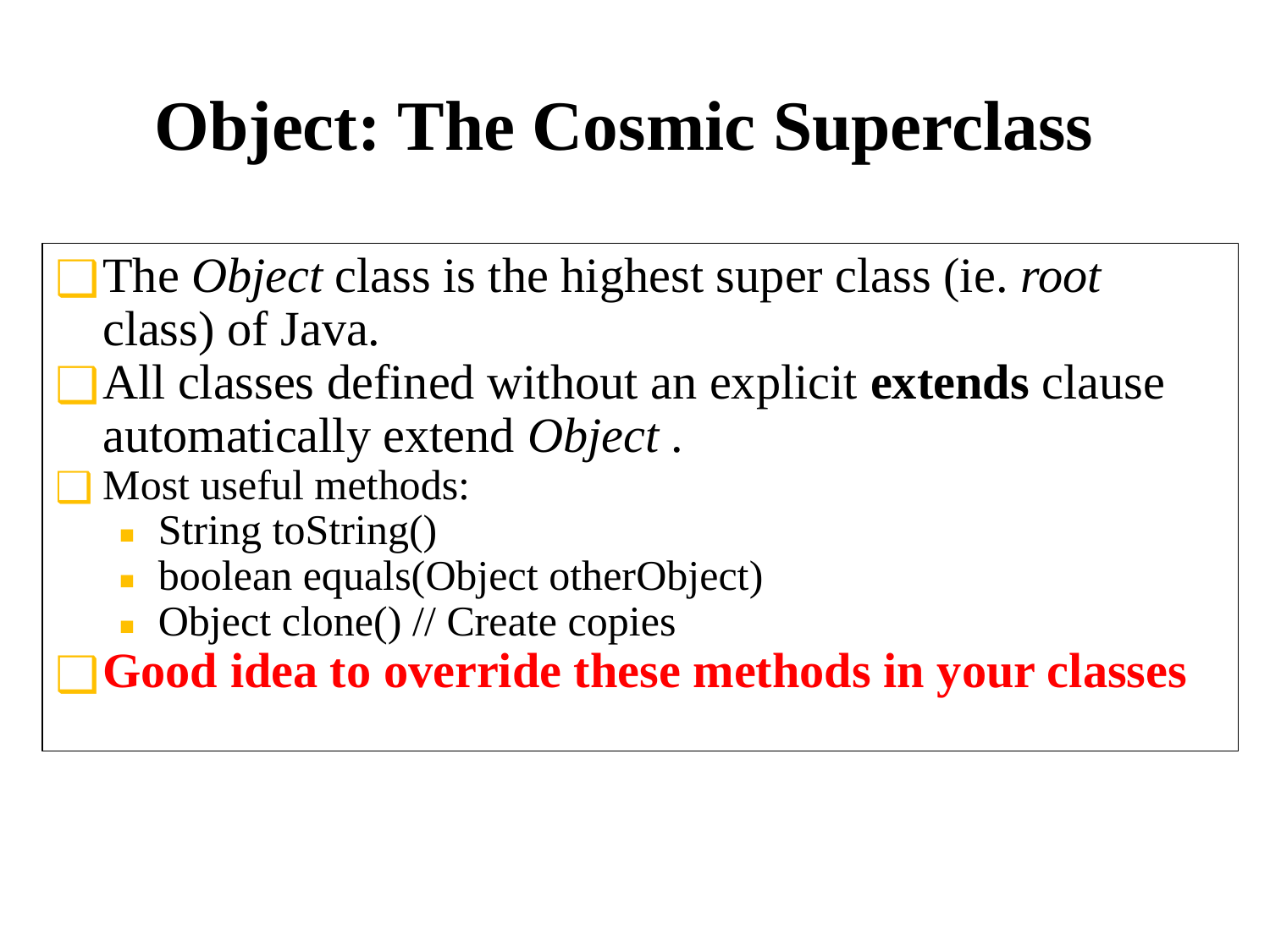

# Object: The Cosmic Superclass
The Object class is the highest super class (ie. root class) of Java.
All classes defined without an explicit extends clause automatically extend Object .
Most useful methods:
String toString()
boolean equals(Object otherObject)
Object clone() // Create copies
Good idea to override these methods in your classes